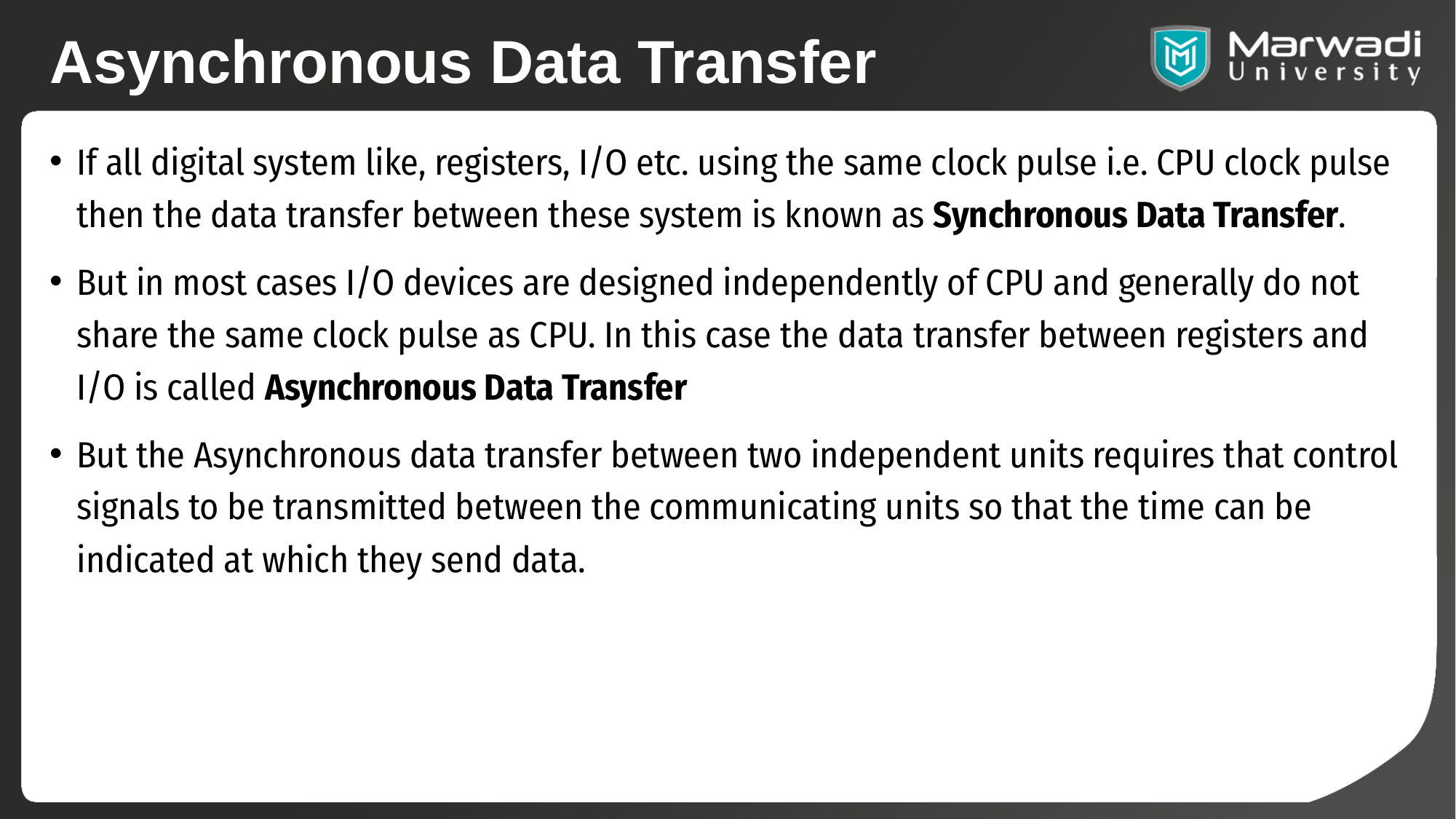

# Asynchronous Data Transfer
If all digital system like, registers, I/O etc. using the same clock pulse i.e. CPU clock pulse then the data transfer between these system is known as Synchronous Data Transfer.
But in most cases I/O devices are designed independently of CPU and generally do not share the same clock pulse as CPU. In this case the data transfer between registers and I/O is called Asynchronous Data Transfer
But the Asynchronous data transfer between two independent units requires that control signals to be transmitted between the communicating units so that the time can be indicated at which they send data.